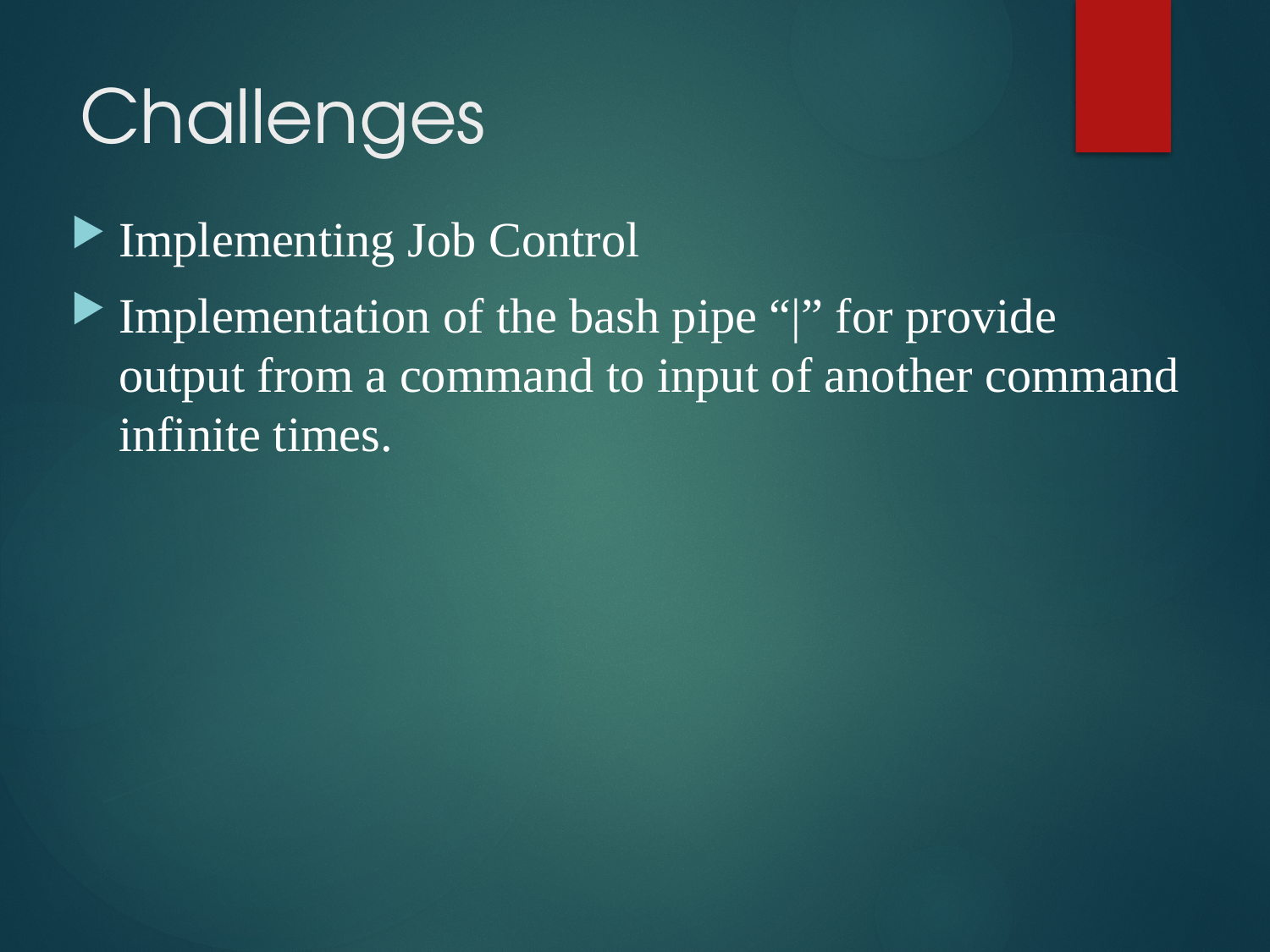

# Challenges

Implementing Job Control
Implementation of the bash pipe “|” for provide output from a command to input of another command infinite times.